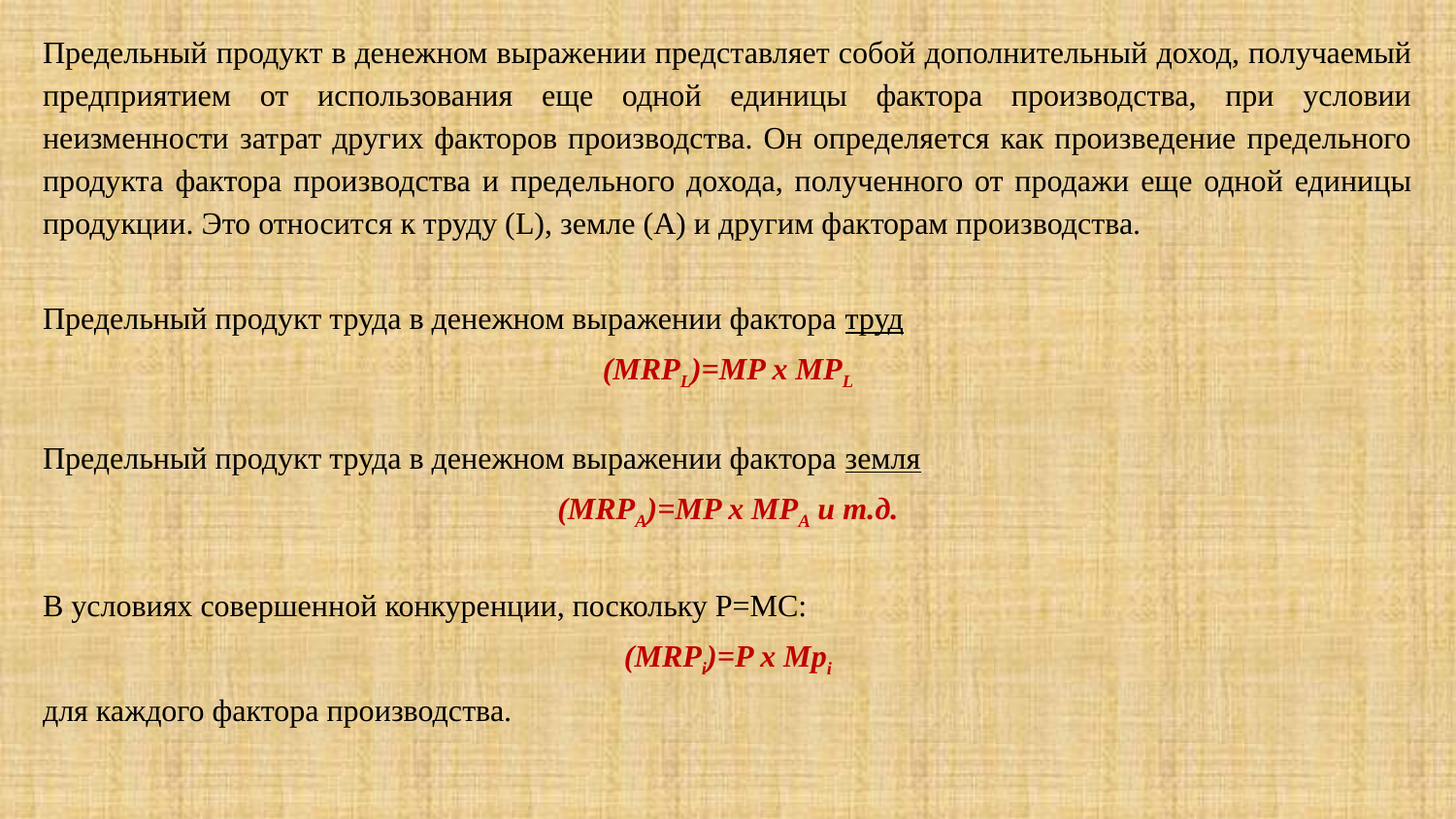

Предельный продукт в денежном выражении представляет собой дополнительный доход, получаемый предприятием от использования еще одной единицы фактора производства, при условии неизменности затрат других факторов производства. Он определяется как произведение предельного продукта фактора производства и предельного дохода, полученного от продажи еще одной единицы продукции. Это относится к труду (L), земле (A) и другим факторам производства.

Предельный продукт труда в денежном выражении фактора труд
(MRPL)=MP x MPL

Предельный продукт труда в денежном выражении фактора земля
(MRPA)=MP x MPA и т.д.

В условиях совершенной конкуренции, поскольку P=MC:
(MRPi)=P x Mpi
для каждого фактора производства.